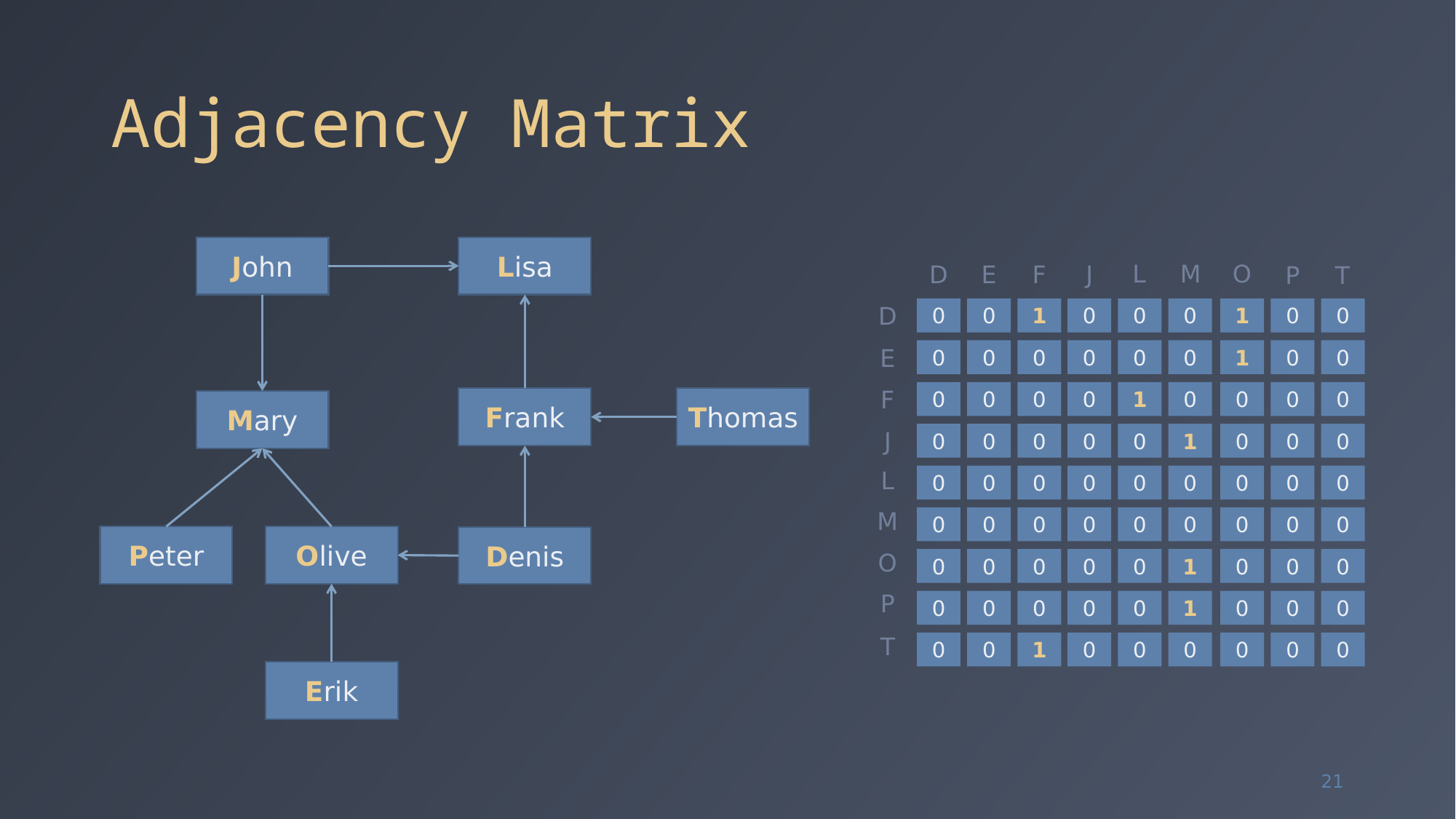

# Adjacency Matrix
John
Lisa
L
O
M
D
E
F
J
P
T
D
0
0
1
0
0
0
1
0
0
E
0
0
0
0
0
0
1
0
0
F
0
0
0
0
1
0
0
0
0
Thomas
Frank
Mary
J
0
0
0
0
0
1
0
0
0
L
0
0
0
0
0
0
0
0
0
M
0
0
0
0
0
0
0
0
0
Olive
Peter
Denis
O
0
0
0
0
0
1
0
0
0
P
0
0
0
0
0
1
0
0
0
T
0
0
1
0
0
0
0
0
0
Erik
21